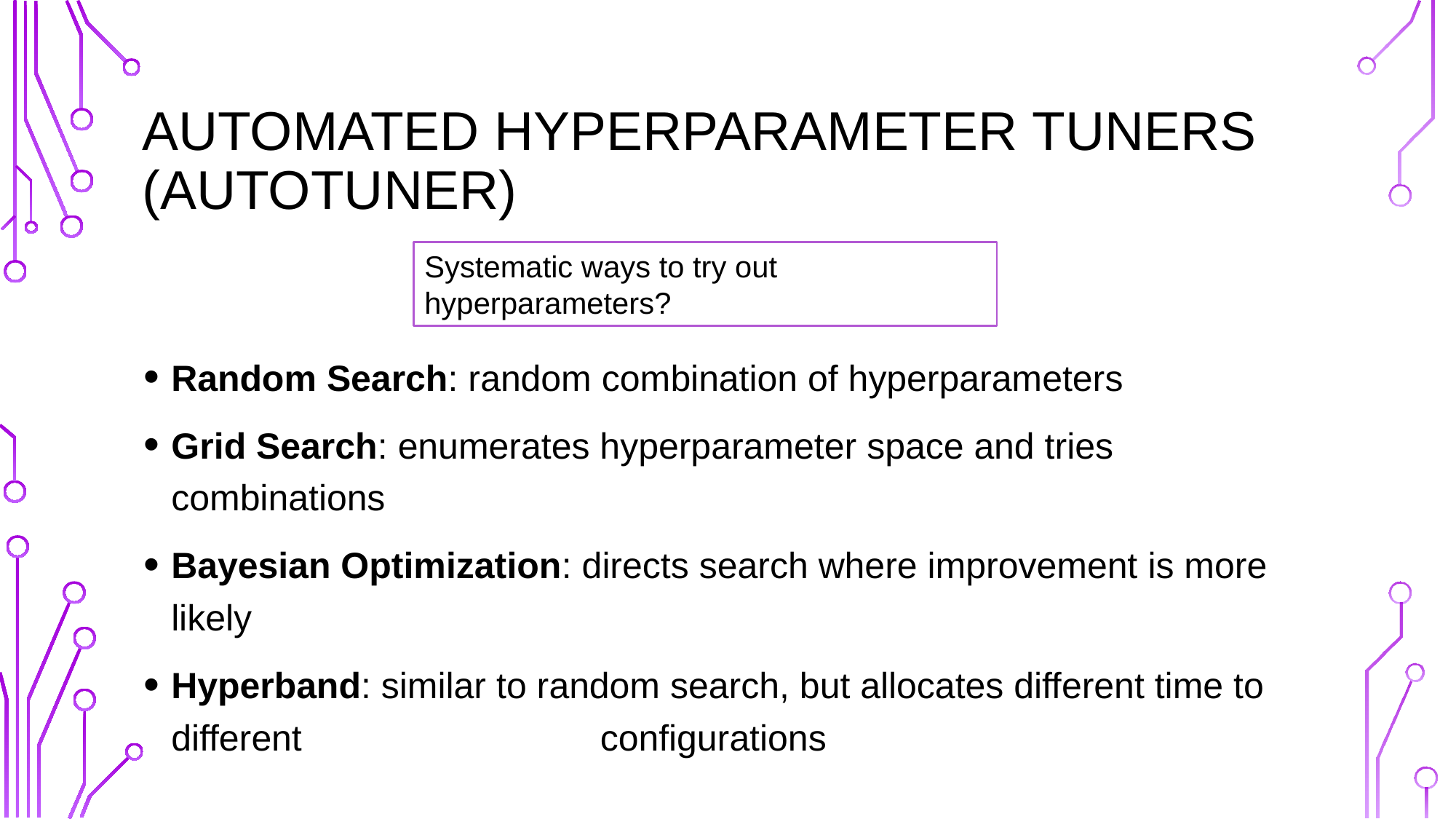

# Automated hyperparameter tuners (autotuner)
Systematic ways to try out hyperparameters?
Random Search: random combination of hyperparameters
Grid Search: enumerates hyperparameter space and tries combinations
Bayesian Optimization: directs search where improvement is more likely
Hyperband: similar to random search, but allocates different time to different             	          configurations